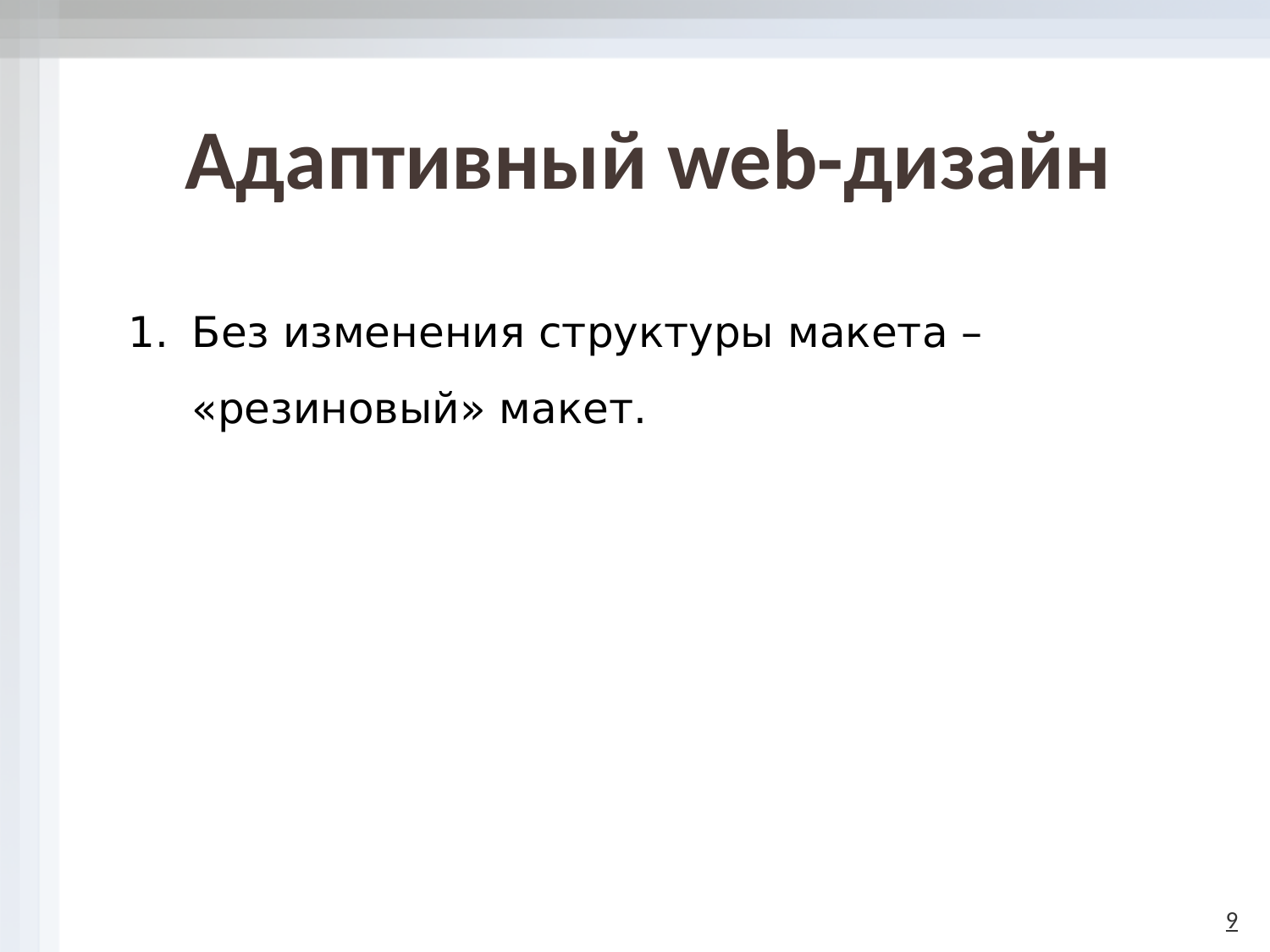

# Адаптивный web-дизайн
Без изменения структуры макета – «резиновый» макет.

9